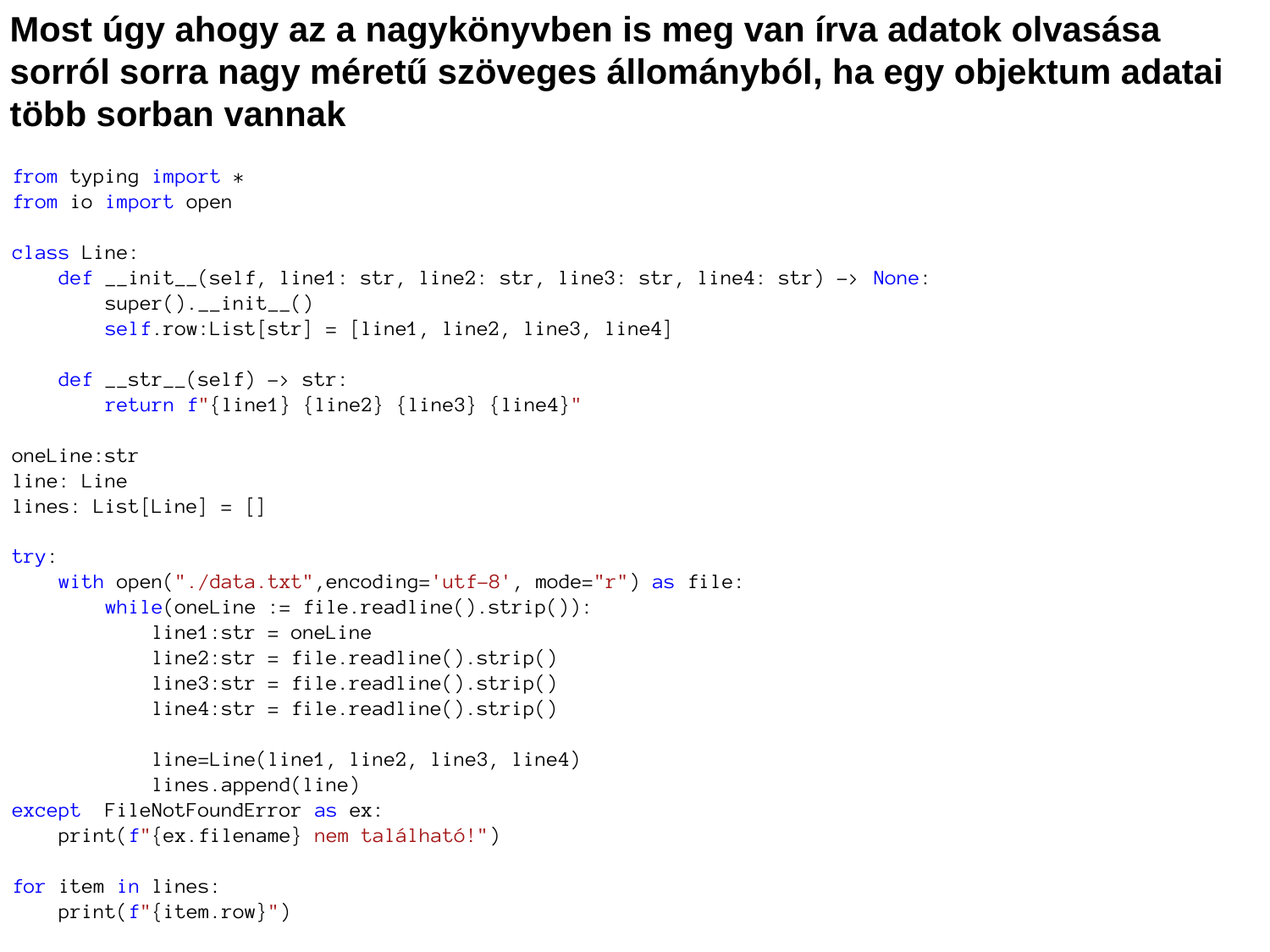

Most úgy ahogy az a nagykönyvben is meg van írva adatok olvasása sorról sorra nagy méretű szöveges állományból, ha egy objektum adatai több sorban vannak
from typing import *
from io import open
class Line:
    def __init__(self, line1: str, line2: str, line3: str, line4: str) -> None:
        super().__init__()
        self.row:List[str] = [line1, line2, line3, line4]
    def __str__(self) -> str:
        return f"{line1} {line2} {line3} {line4}"
oneLine:str
line: Line
lines: List[Line] = []
try:
    with open("./data.txt",encoding='utf-8', mode="r") as file:
        while(oneLine := file.readline().strip()):
            line1:str = oneLine
            line2:str = file.readline().strip()
            line3:str = file.readline().strip()
            line4:str = file.readline().strip()
            line=Line(line1, line2, line3, line4)
            lines.append(line)
except  FileNotFoundError as ex:
    print(f"{ex.filename} nem található!")
for item in lines:
    print(f"{item.row}")